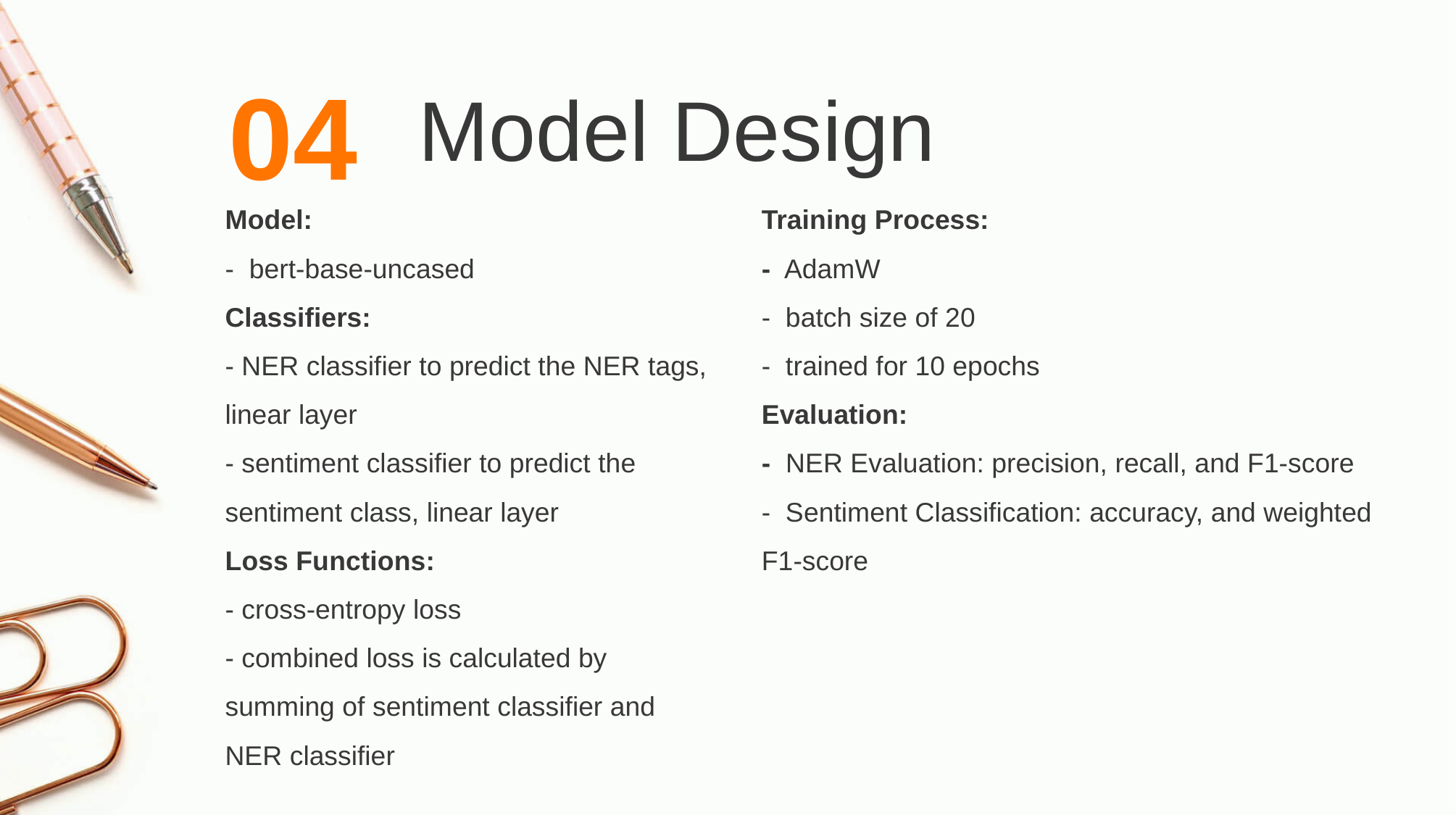

04
Model Design
Model:
-  bert-base-uncased
Classifiers:
- NER classifier to predict the NER tags, linear layer
- sentiment classifier to predict the sentiment class, linear layer
Loss Functions:
- cross-entropy loss
- combined loss is calculated by summing of sentiment classifier and NER classifier
Training Process:
-  AdamW
-  batch size of 20
-  trained for 10 epochs
Evaluation:
-  NER Evaluation: precision, recall, and F1-score
-  Sentiment Classification: accuracy, and weighted F1-score